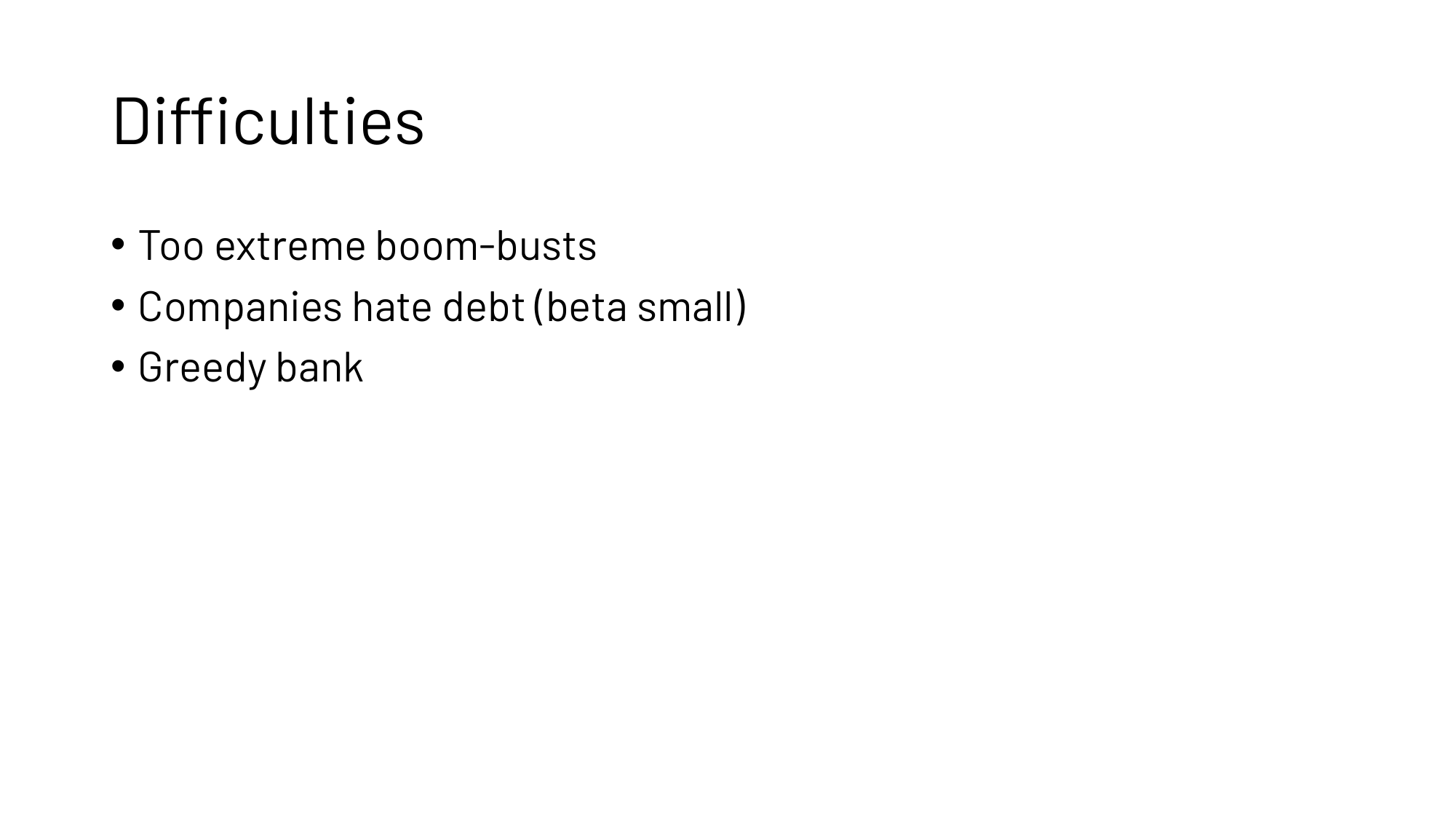

# Difficulties
Too extreme boom-busts
Companies hate debt (beta small)
Greedy bank